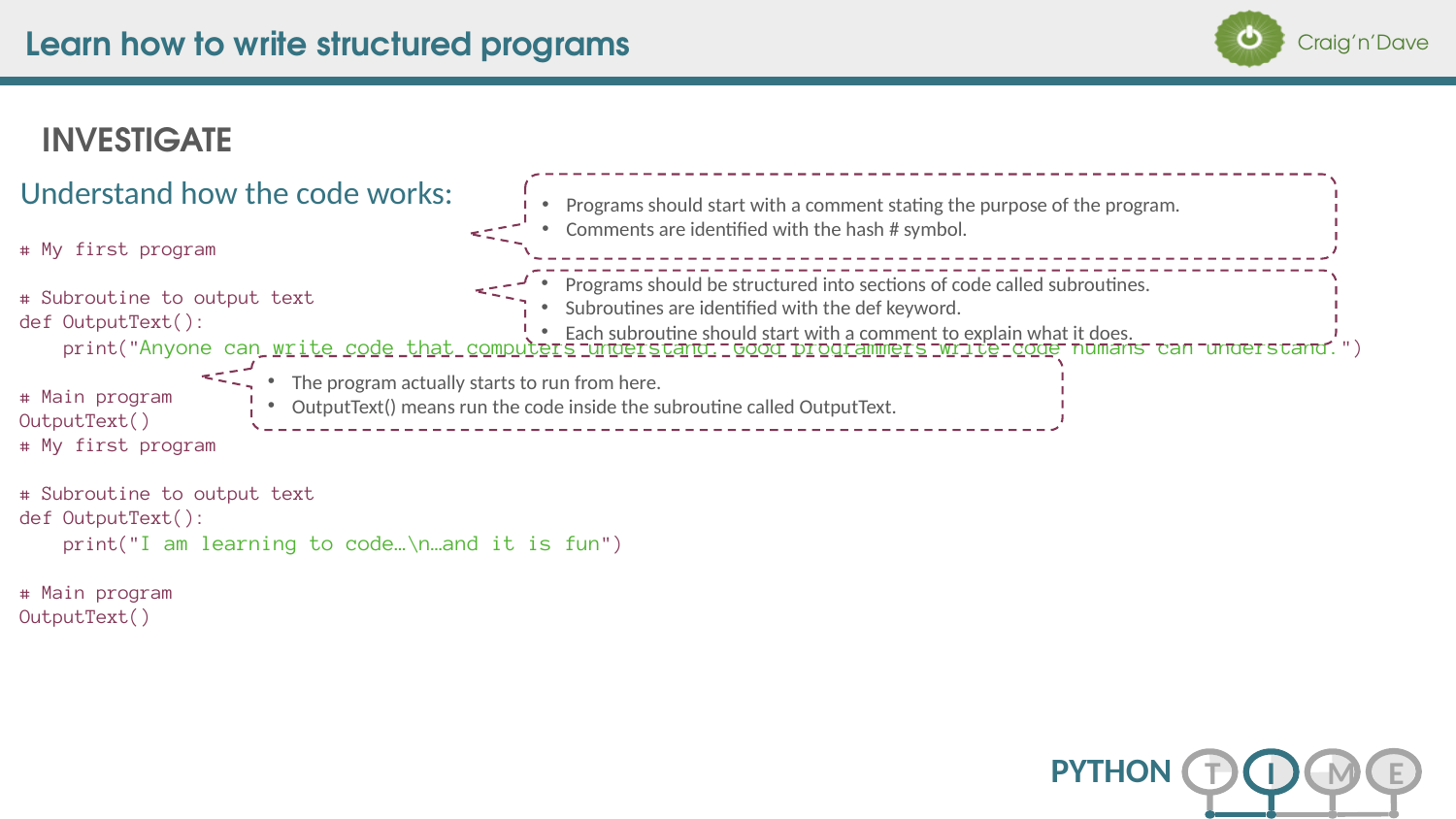

Understand how the code works:

# My first program

# Subroutine to output text
def OutputText():
    print("Anyone can write code that computers understand. Good programmers write code humans can understand.")

# Main program
OutputText()
# My first program

# Subroutine to output text
def OutputText():
    print("I am learning to code…\n…and it is fun")

# Main program
OutputText()
Programs should start with a comment stating the purpose of the program.
Comments are identified with the hash # symbol.
Programs should be structured into sections of code called subroutines.
Subroutines are identified with the def keyword.
Each subroutine should start with a comment to explain what it does.
The program actually starts to run from here.
OutputText() means run the code inside the subroutine called OutputText.